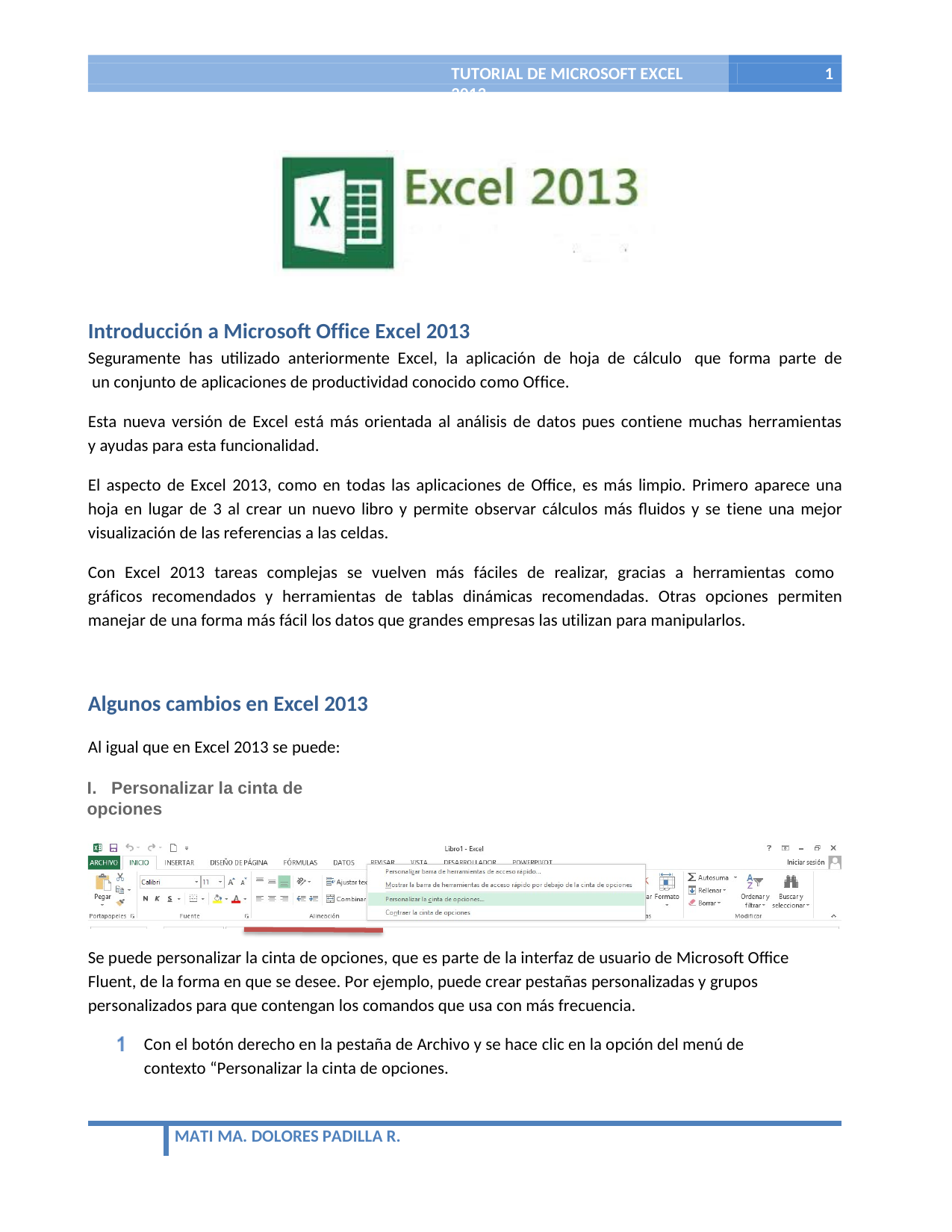

TUTORIAL DE MICROSOFT EXCEL 2013
1

Introducción a Microsoft Office Excel 2013
Seguramente  has  utilizado  anteriormente  Excel,  la  aplicación  de  hoja  de  cálculo   que  forma  parte  de  un conjunto de aplicaciones de productividad conocido como Office.

Esta nueva versión de Excel está más orientada al análisis de datos pues contiene muchas herramientas y ayudas para esta funcionalidad.

El aspecto de Excel 2013, como en todas las aplicaciones de Office, es más limpio. Primero aparece una hoja en lugar de 3 al crear un nuevo libro y permite observar cálculos más fluidos y se tiene una mejor visualización de las referencias a las celdas.

Con Excel 2013 tareas complejas se vuelven más fáciles de realizar, gracias a herramientas como  gráficos recomendados y herramientas de tablas dinámicas recomendadas. Otras opciones permiten manejar de una forma más fácil los datos que grandes empresas las utilizan para manipularlos.
Algunos cambios en Excel 2013

Al igual que en Excel 2013 se puede:

I.   Personalizar la cinta de opciones

Se puede personalizar la cinta de opciones, que es parte de la interfaz de usuario de Microsoft Office Fluent, de la forma en que se desee. Por ejemplo, puede crear pestañas personalizadas y grupos personalizados para que contengan los comandos que usa con más frecuencia.

Con el botón derecho en la pestaña de Archivo y se hace clic en la opción del menú de contexto “Personalizar la cinta de opciones.

MATI MA. DOLORES PADILLA R.